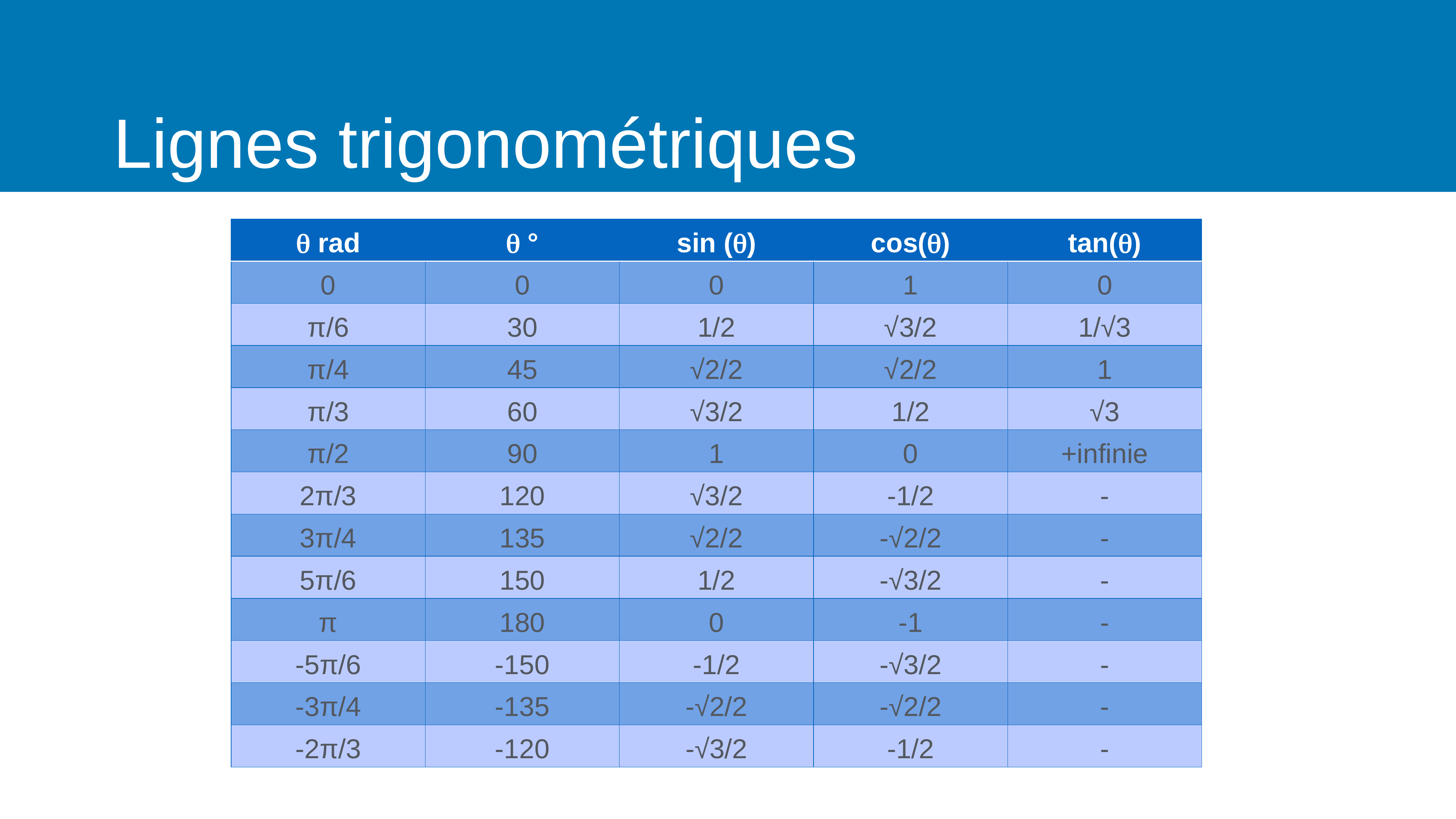

Lignes trigonométriques
| θ rad | θ ° | sin (θ) | cos(θ) | tan(θ) |
| --- | --- | --- | --- | --- |
| 0 | 0 | 0 | 1 | 0 |
| π/6 | 30 | 1/2 | √3/2 | 1/√3 |
| π/4 | 45 | √2/2 | √2/2 | 1 |
| π/3 | 60 | √3/2 | 1/2 | √3 |
| π/2 | 90 | 1 | 0 | +infinie |
| 2π/3 | 120 | √3/2 | -1/2 | - |
| 3π/4 | 135 | √2/2 | -√2/2 | - |
| 5π/6 | 150 | 1/2 | -√3/2 | - |
| π | 180 | 0 | -1 | - |
| -5π/6 | -150 | -1/2 | -√3/2 | - |
| -3π/4 | -135 | -√2/2 | -√2/2 | - |
| -2π/3 | -120 | -√3/2 | -1/2 | - |